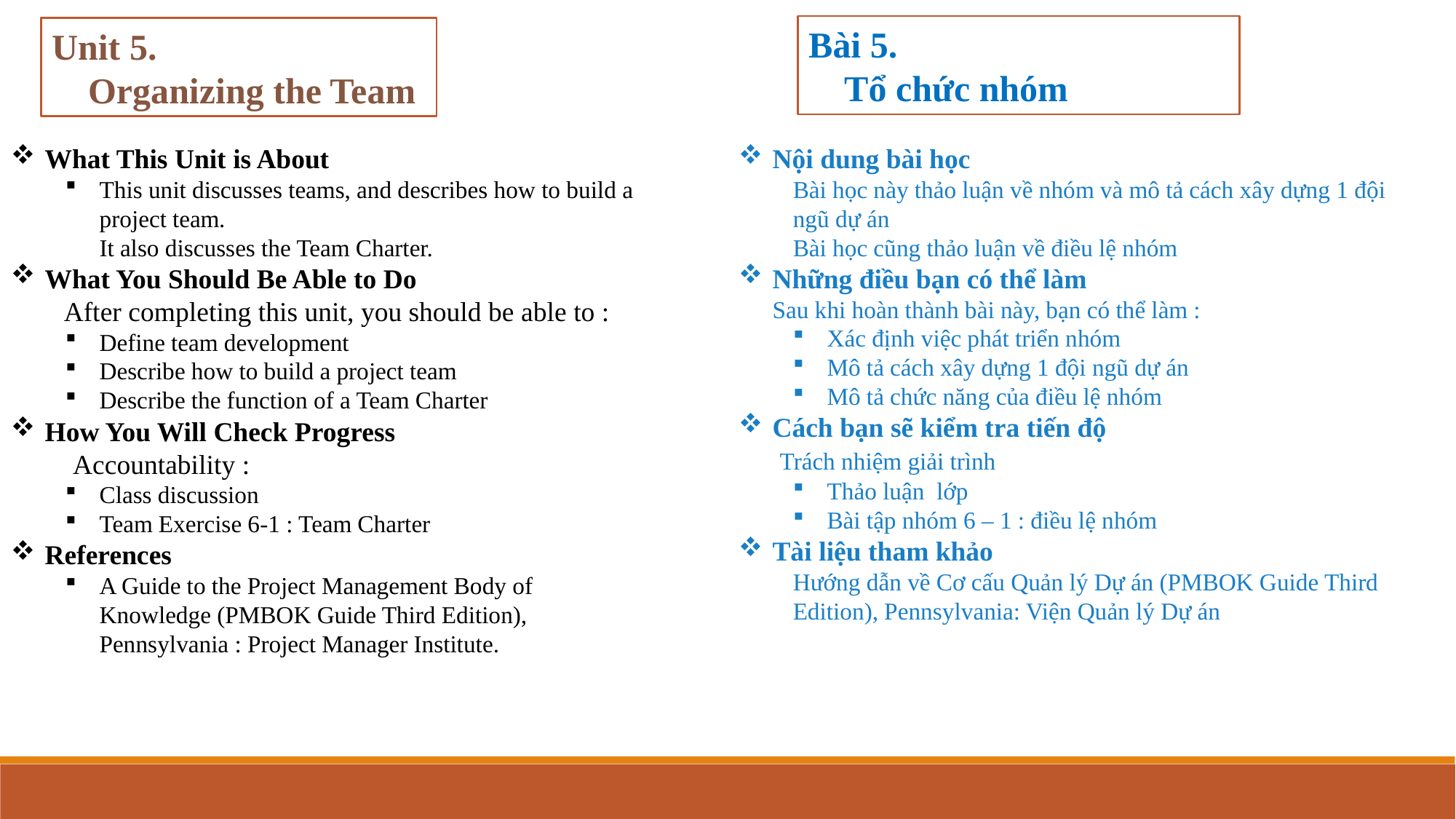

Bài 5.
    Tổ chức nhóm
Unit 5.
    Organizing the Team
What This Unit is About
This unit discusses teams, and describes how to build a project team.
It also discusses the Team Charter.
What You Should Be Able to Do
   After completing this unit, you should be able to :
Define team development
Describe how to build a project team
Describe the function of a Team Charter
How You Will Check Progress
         Accountability :
Class discussion
Team Exercise 6-1 : Team Charter
References
A Guide to the Project Management Body of Knowledge (PMBOK Guide Third Edition), Pennsylvania : Project Manager Institute.

Nội dung bài học
Bài học này thảo luận về nhóm và mô tả cách xây dựng 1 đội ngũ dự án
Bài học cũng thảo luận về điều lệ nhóm
Những điều bạn có thể làm
Sau khi hoàn thành bài này, bạn có thể làm :
Xác định việc phát triển nhóm
Mô tả cách xây dựng 1 đội ngũ dự án
Mô tả chức năng của điều lệ nhóm
Cách bạn sẽ kiểm tra tiến độ
      Trách nhiệm giải trình
Thảo luận  lớp
Bài tập nhóm 6 – 1 : điều lệ nhóm
Tài liệu tham khảo
Hướng dẫn về Cơ cấu Quản lý Dự án (PMBOK Guide Third Edition), Pennsylvania: Viện Quản lý Dự án